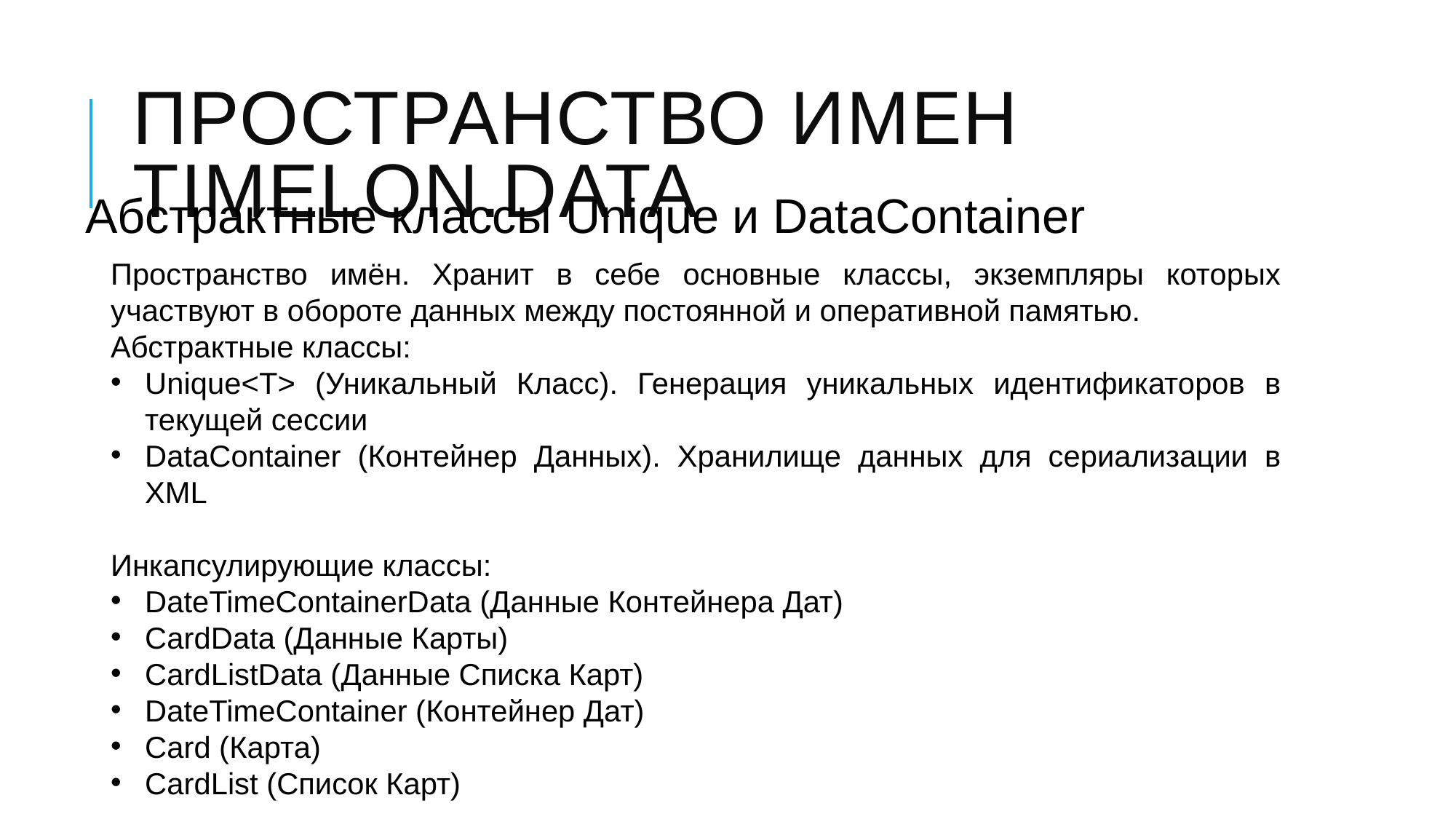

# Пространство имен Timelon.Data
Абстрактные классы Unique и DataContainer
Пространство имён. Хранит в себе основные классы, экземпляры которых участвуют в обороте данных между постоянной и оперативной памятью.
Абстрактные классы:
Unique<T> (Уникальный Класс). Генерация уникальных идентификаторов в текущей сессии
DataContainer (Контейнер Данных). Хранилище данных для сериализации в XML

Инкапсулирующие классы:
DateTimeContainerData (Данные Контейнера Дат)
CardData (Данные Карты)
CardListData (Данные Списка Карт)
DateTimeContainer (Контейнер Дат)
Card (Карта)
CardList (Список Карт)